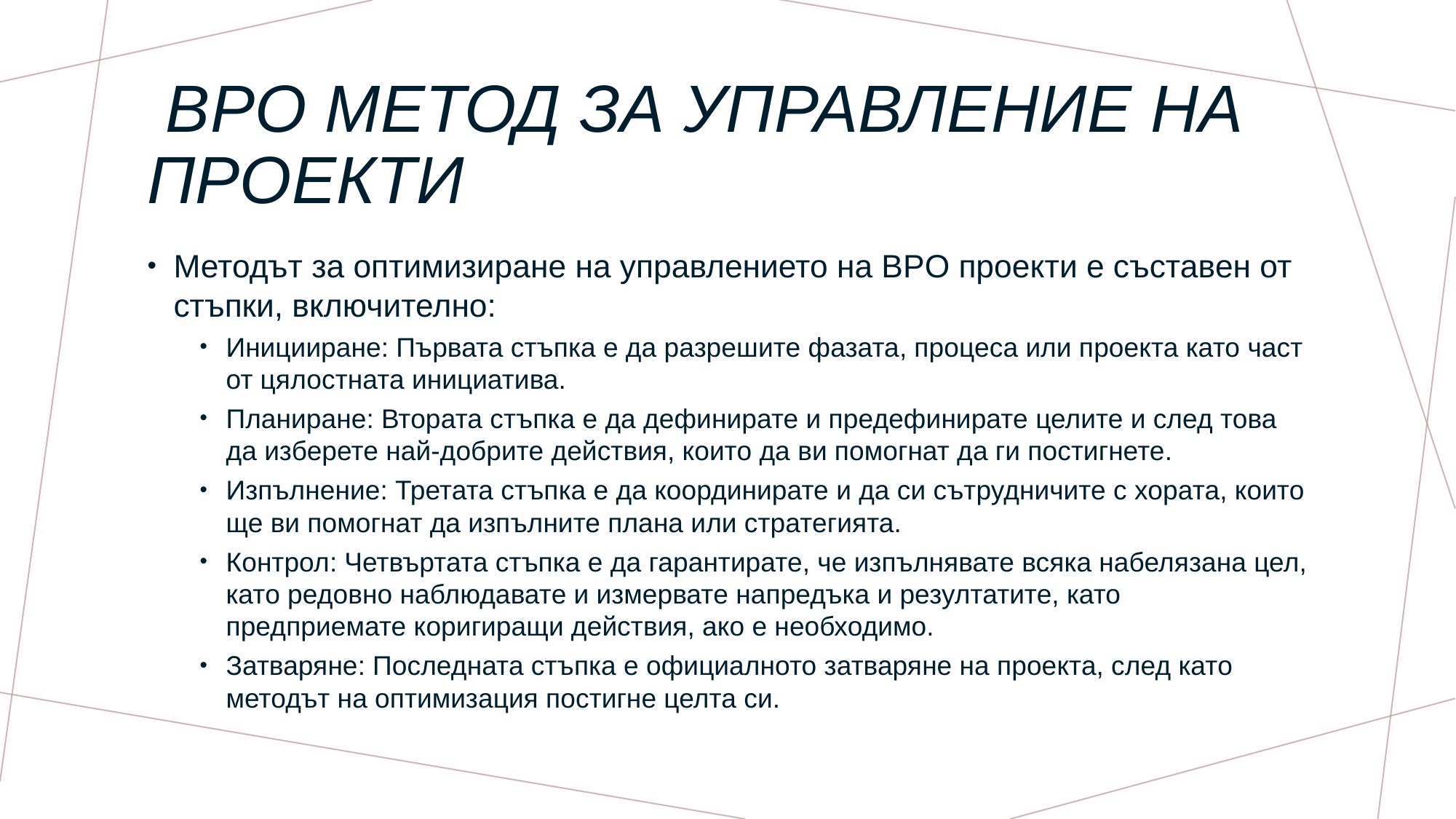

# BPO метод за управление на проекти
Методът за оптимизиране на управлението на BPO проекти е съставен от стъпки, включително:
Иницииране: Първата стъпка е да разрешите фазата, процеса или проекта като част от цялостната инициатива.
Планиране: Втората стъпка е да дефинирате и предефинирате целите и след това да изберете най-добрите действия, които да ви помогнат да ги постигнете.
Изпълнение: Третата стъпка е да координирате и да си сътрудничите с хората, които ще ви помогнат да изпълните плана или стратегията.
Контрол: Четвъртата стъпка е да гарантирате, че изпълнявате всяка набелязана цел, като редовно наблюдавате и измервате напредъка и резултатите, като предприемате коригиращи действия, ако е необходимо.
Затваряне: Последната стъпка е официалното затваряне на проекта, след като методът на оптимизация постигне целта си.